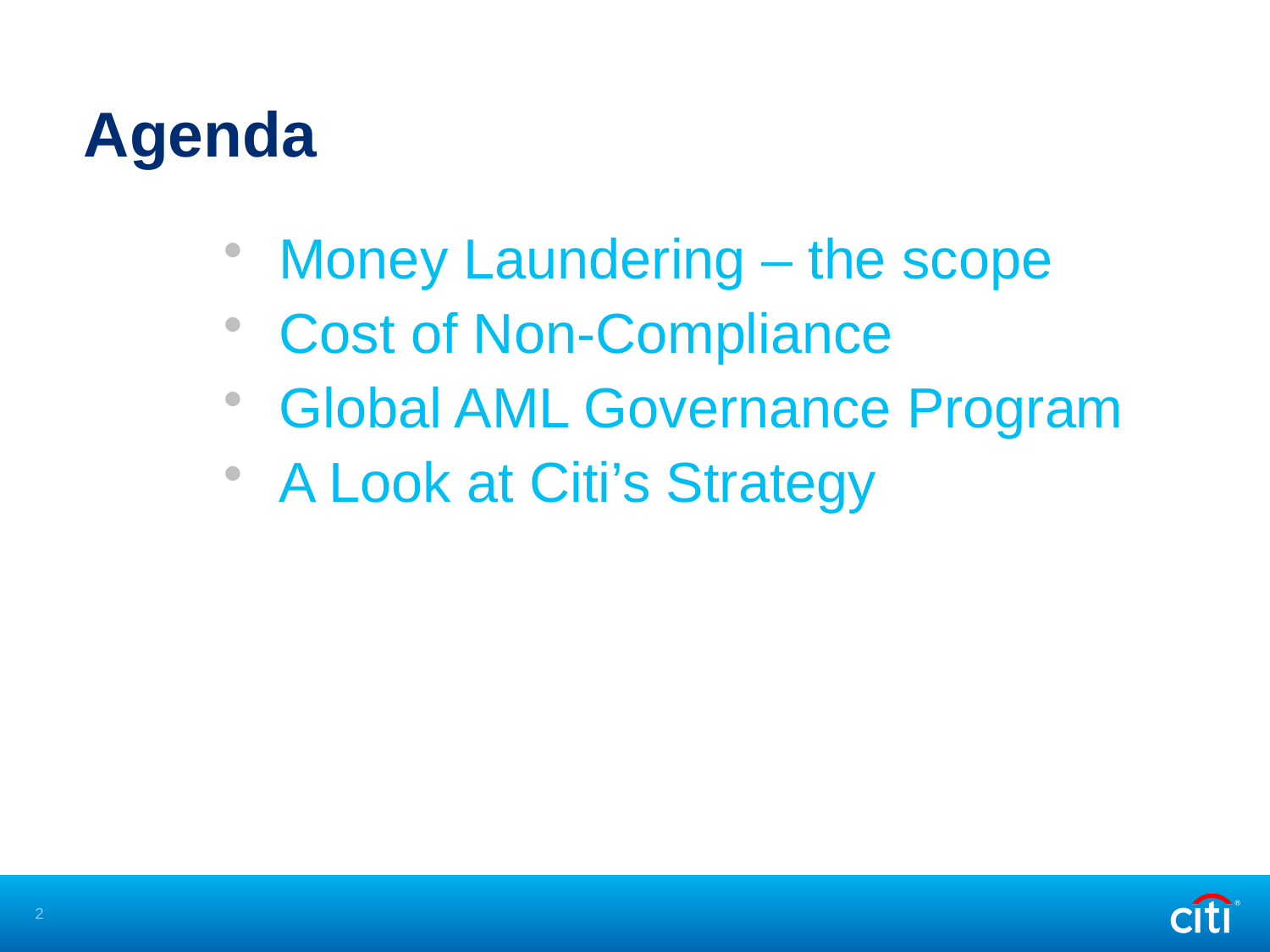

# Agenda
Money Laundering – the scope
Cost of Non-Compliance
Global AML Governance Program
A Look at Citi’s Strategy
2